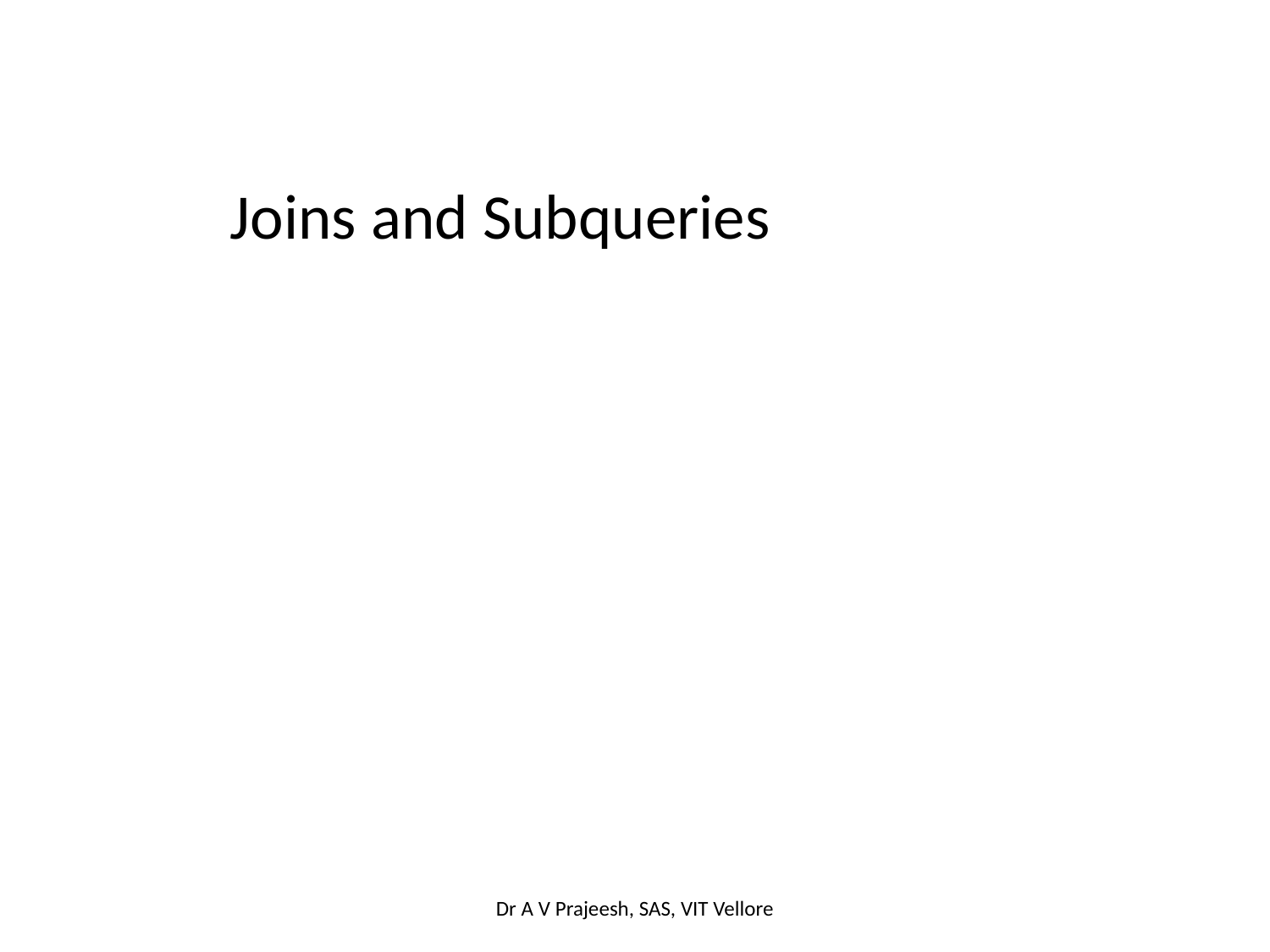

Joins and Subqueries
Dr A V Prajeesh, SAS, VIT Vellore